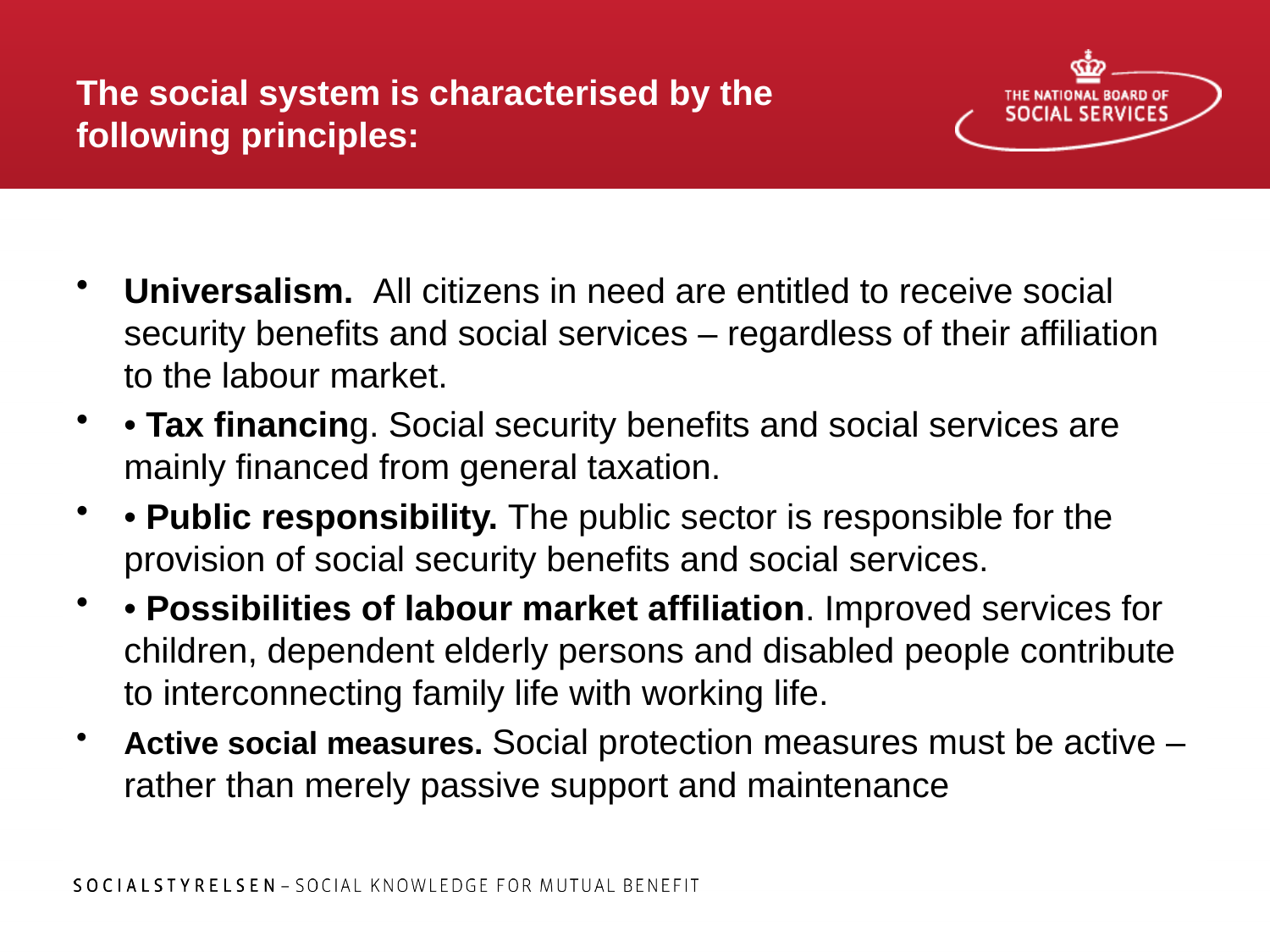

# The social system is characterised by the following principles:

Universalism.  All citizens in need are entitled to receive social security benefits and social services – regardless of their affiliation to the labour market.
• Tax financing. Social security benefits and social services are mainly financed from general taxation.
• Public responsibility. The public sector is responsible for the provision of social security benefits and social services.
• Possibilities of labour market affiliation. Improved services for children, dependent elderly persons and disabled people contribute to interconnecting family life with working life.
Active social measures. Social protection measures must be active – rather than merely passive support and maintenance